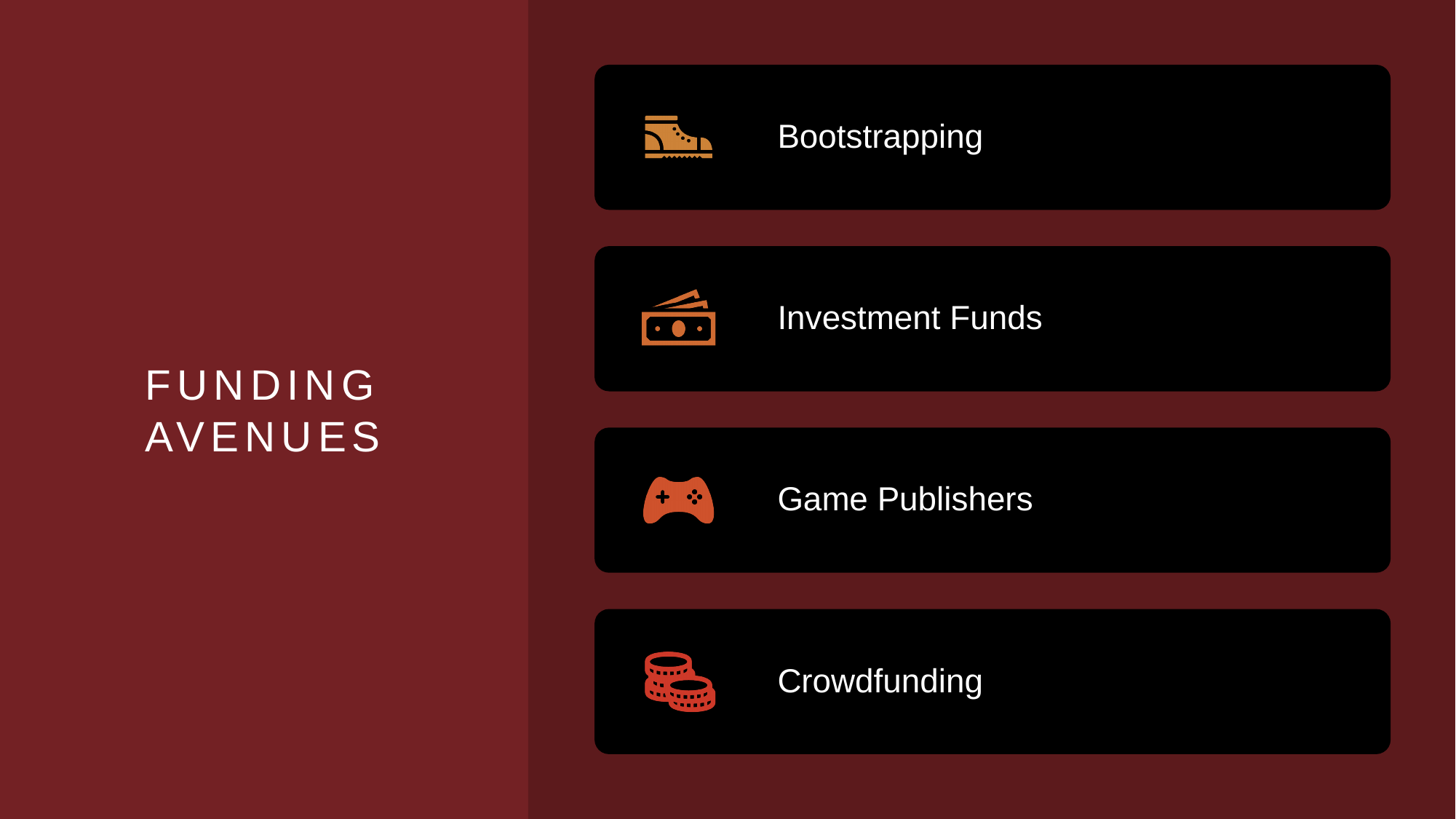

Bootstrapping
Investment Funds
Game Publishers
Crowdfunding
# Funding Avenues